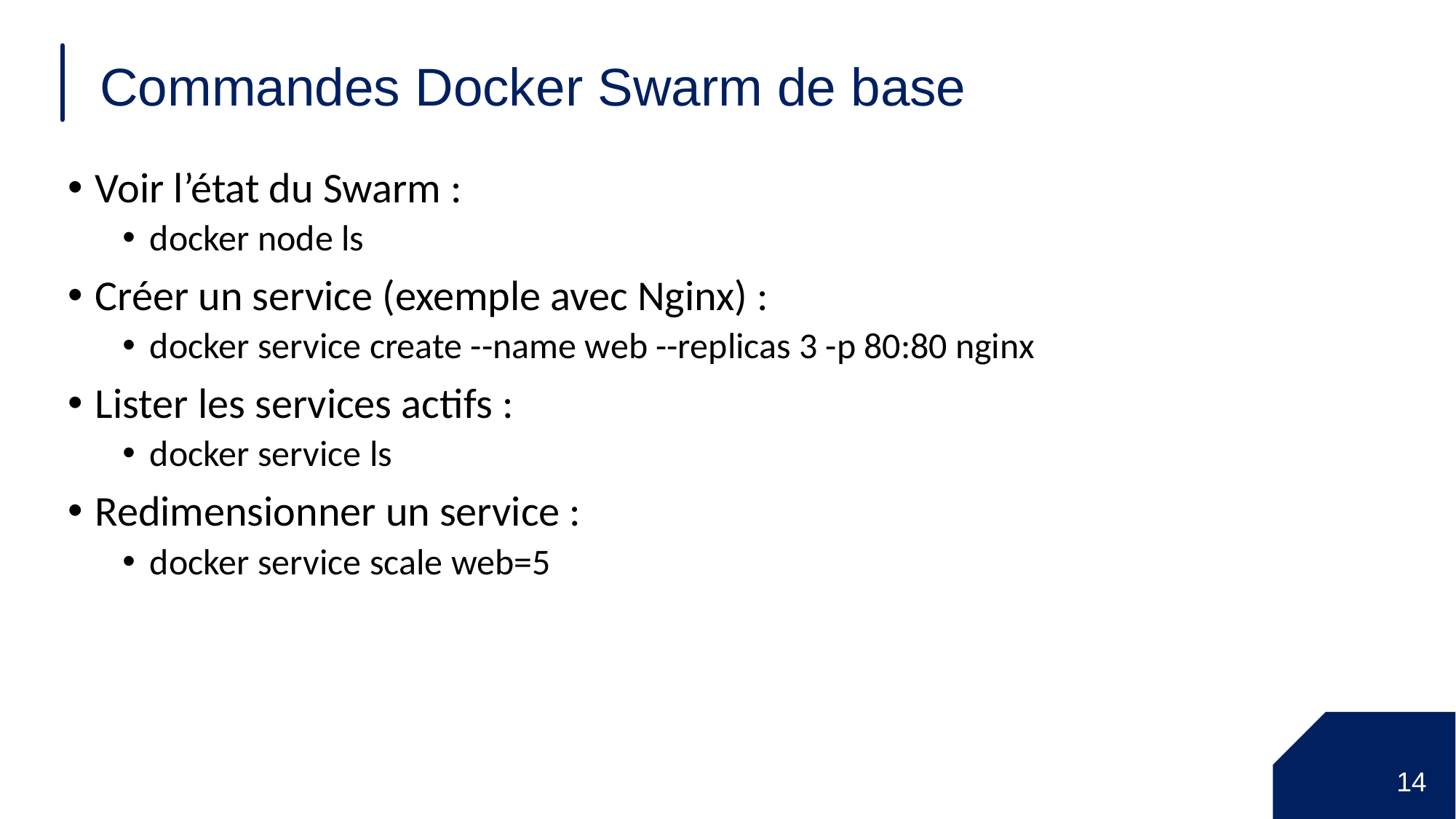

# Commandes Docker Swarm de base
Voir l’état du Swarm :
docker node ls
Créer un service (exemple avec Nginx) :
docker service create --name web --replicas 3 -p 80:80 nginx
Lister les services actifs :
docker service ls
Redimensionner un service :
docker service scale web=5
14